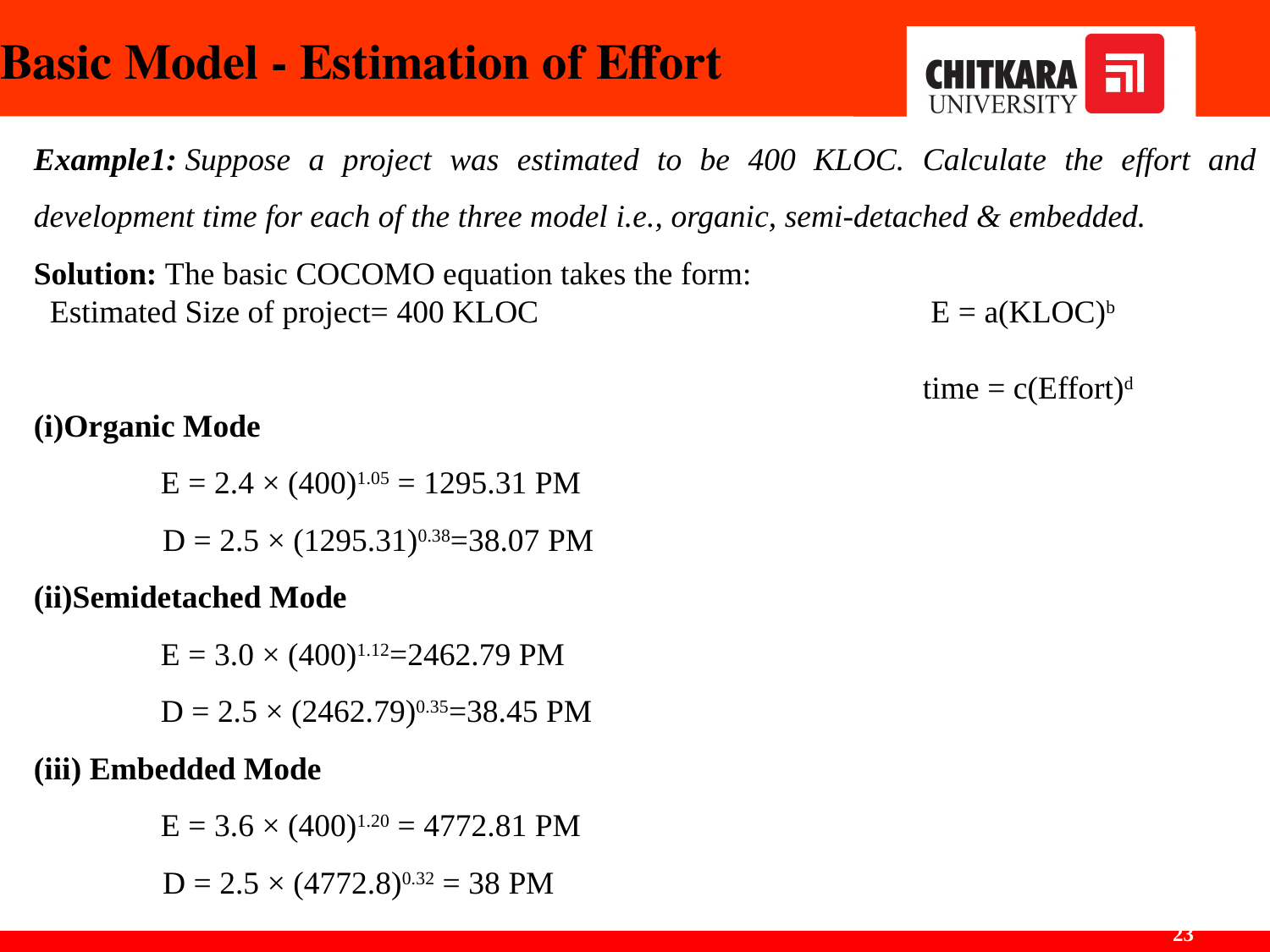

# Basic Model - Estimation of Effort
Example1: Suppose a project was estimated to be 400 KLOC. Calculate the effort and development time for each of the three model i.e., organic, semi-detached & embedded.
Solution: The basic COCOMO equation takes the form:
  Estimated Size of project= 400 KLOC				 E = a(KLOC)b

							time = c(Effort)d
(i)Organic Mode
	E = 2.4 × (400)1.05 = 1295.31 PM
                D = 2.5 × (1295.31)0.38=38.07 PM
(ii)Semidetached Mode
	E = 3.0 × (400)1.12=2462.79 PM
	D = 2.5 × (2462.79)0.35=38.45 PM
(iii) Embedded Mode
	E = 3.6 × (400)1.20 = 4772.81 PM
                D = 2.5 × (4772.8)0.32 = 38 PM
23